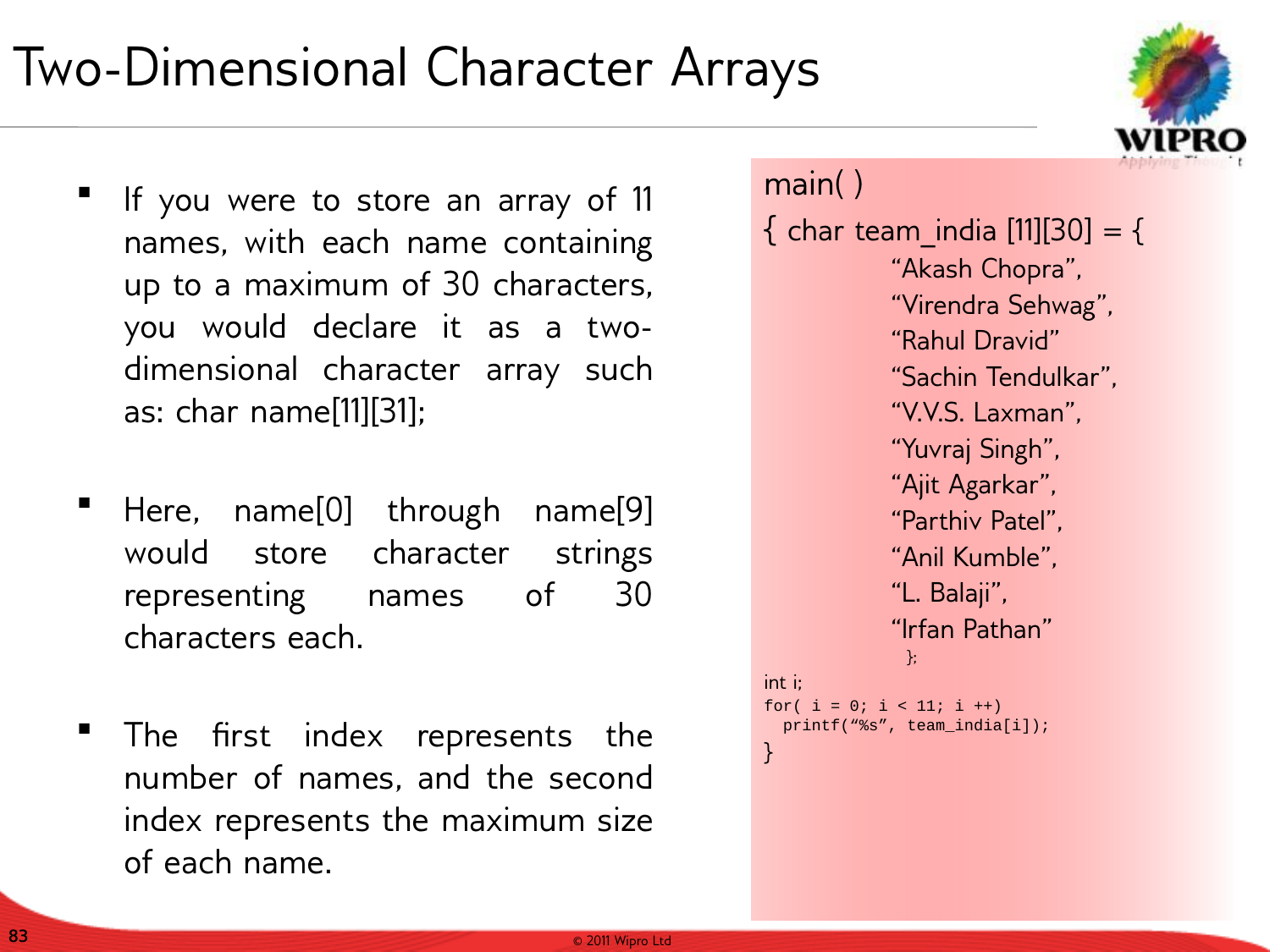

Two-Dimensional Character Arrays
main( )
{ char team_india [11][30] = {
“Akash Chopra”,
“Virendra Sehwag”,
“Rahul Dravid”
“Sachin Tendulkar”,
“V.V.S. Laxman”,
“Yuvraj Singh”,
“Ajit Agarkar”,
“Parthiv Patel”,
“Anil Kumble”,
“L. Balaji”,
“Irfan Pathan”
    	};
int i;
for( i = 0; i < 11; i ++)
  printf(“%s”, team_india[i]);
}
If you were to store an array of 11 names, with each name containing up to a maximum of 30 characters, you would declare it as a two-dimensional character array such as: char name[11][31];

Here, name[0] through name[9] would store character strings representing names of 30 characters each.

The first index represents the number of names, and the second index represents the maximum size of each name.